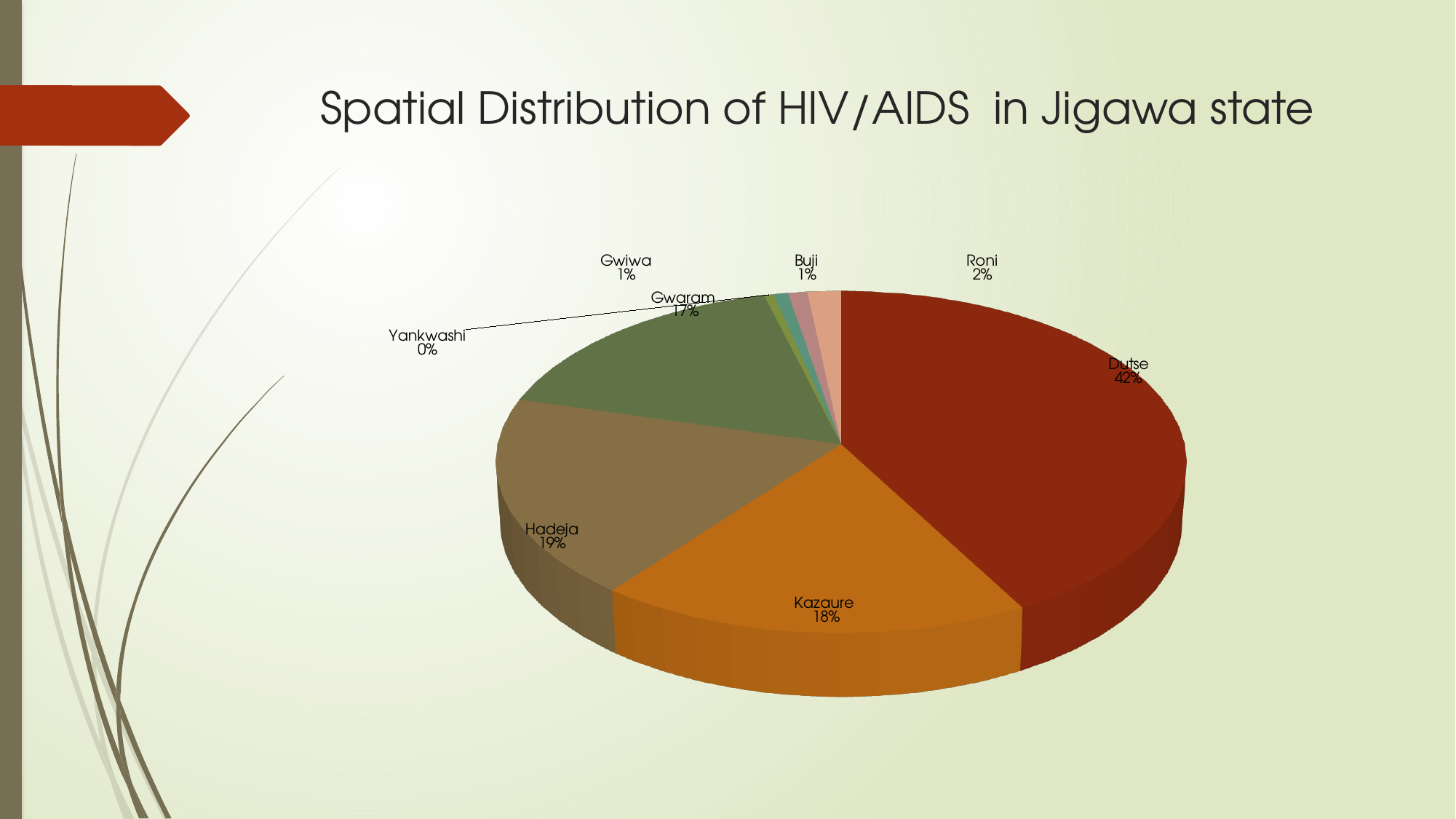

# Spatial Distribution of HIV/AIDS  in Jigawa state

[unsupported chart]